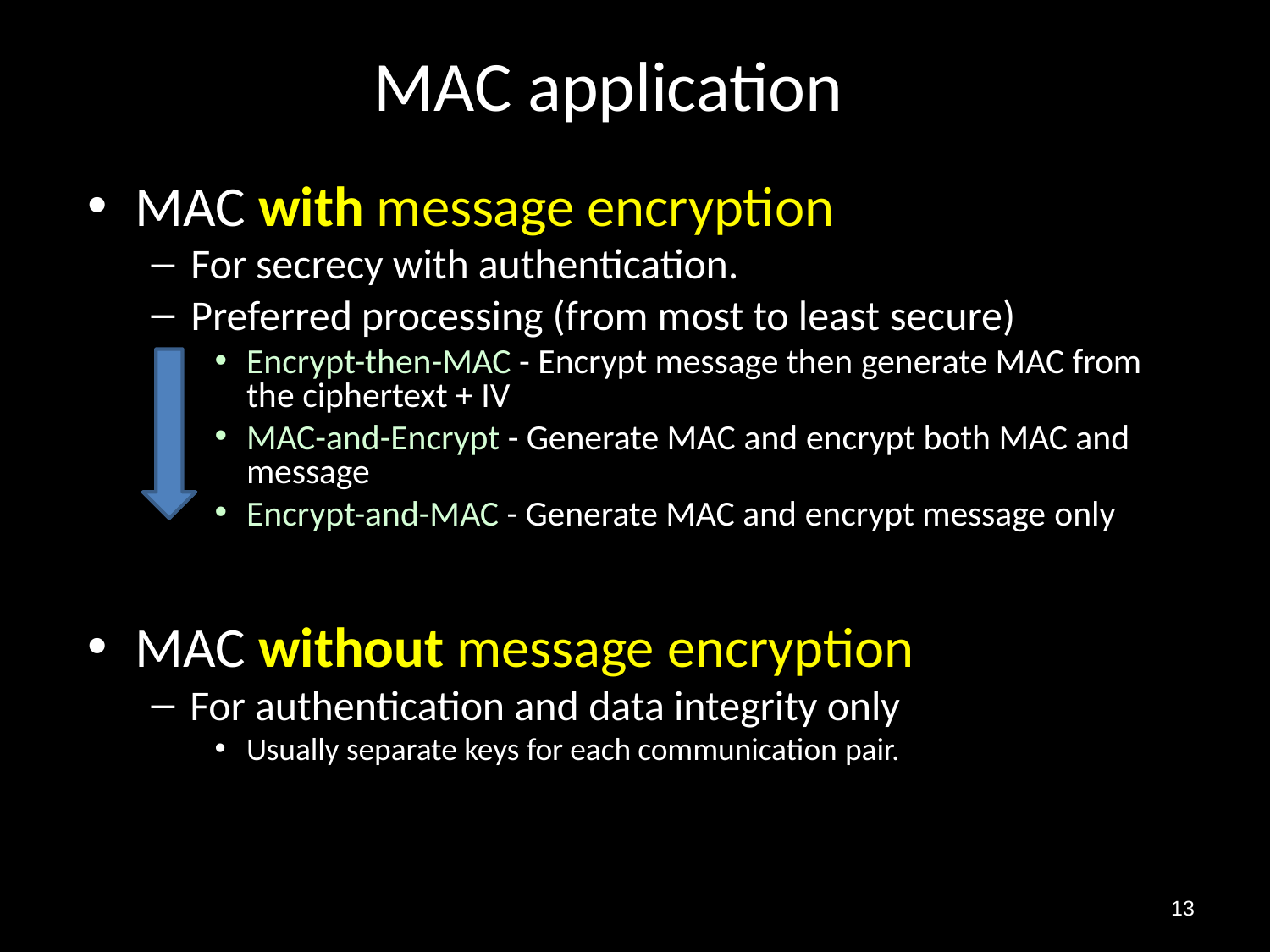

# MAC application
MAC with message encryption
For secrecy with authentication.
Preferred processing (from most to least secure)
Encrypt-then-MAC - Encrypt message then generate MAC from  the ciphertext + IV
MAC-and-Encrypt - Generate MAC and encrypt both MAC and  message
Encrypt-and-MAC - Generate MAC and encrypt message only

MAC without message encryption
For authentication and data integrity only
Usually separate keys for each communication pair.

13